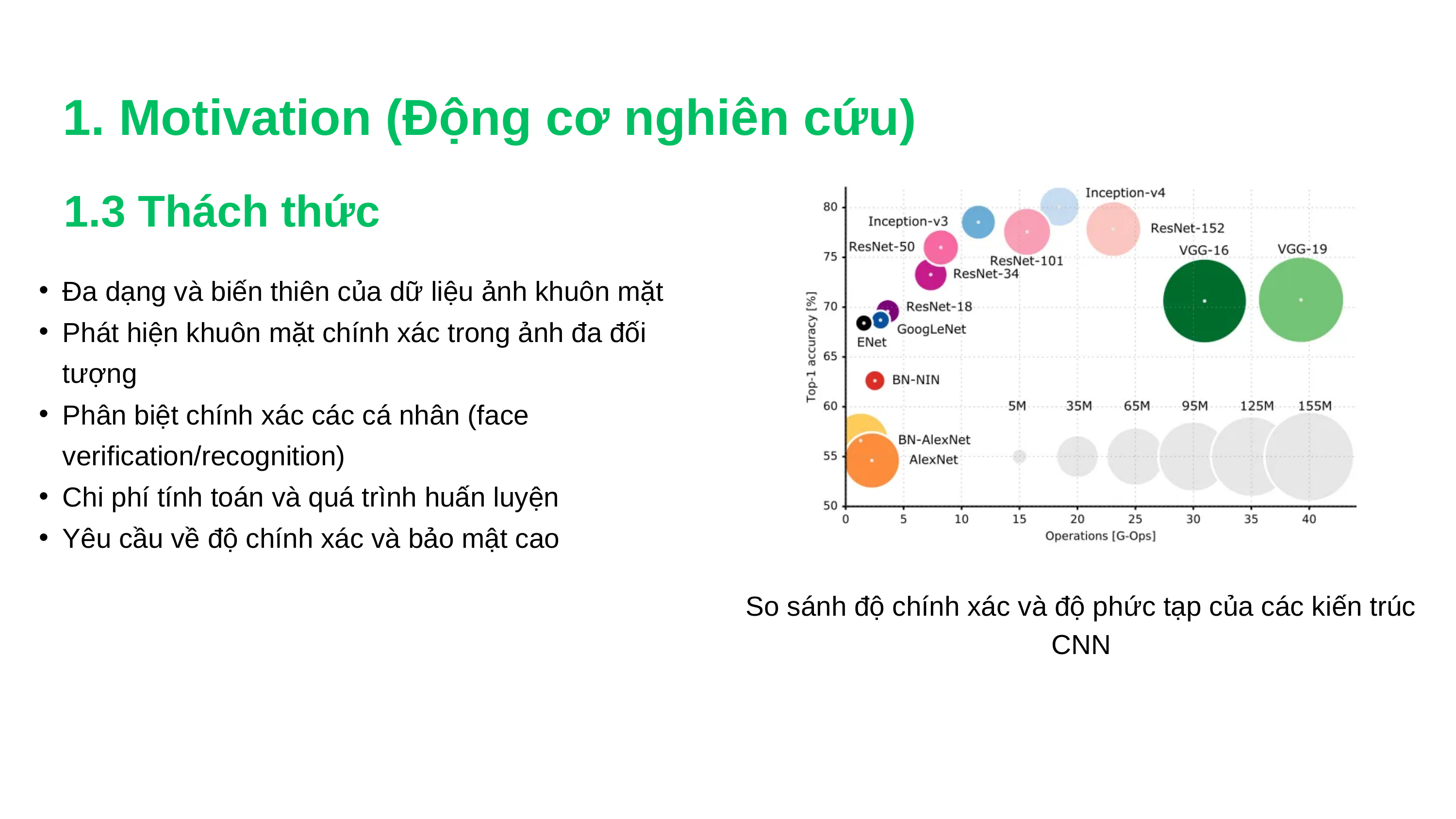

1. Motivation (Động cơ nghiên cứu)
 1.3 Thách thức

Đa dạng và biến thiên của dữ liệu ảnh khuôn mặt
Phát hiện khuôn mặt chính xác trong ảnh đa đối tượng
Phân biệt chính xác các cá nhân (face verification/recognition)
Chi phí tính toán và quá trình huấn luyện
Yêu cầu về độ chính xác và bảo mật cao
So sánh độ chính xác và độ phức tạp của các kiến trúc CNN